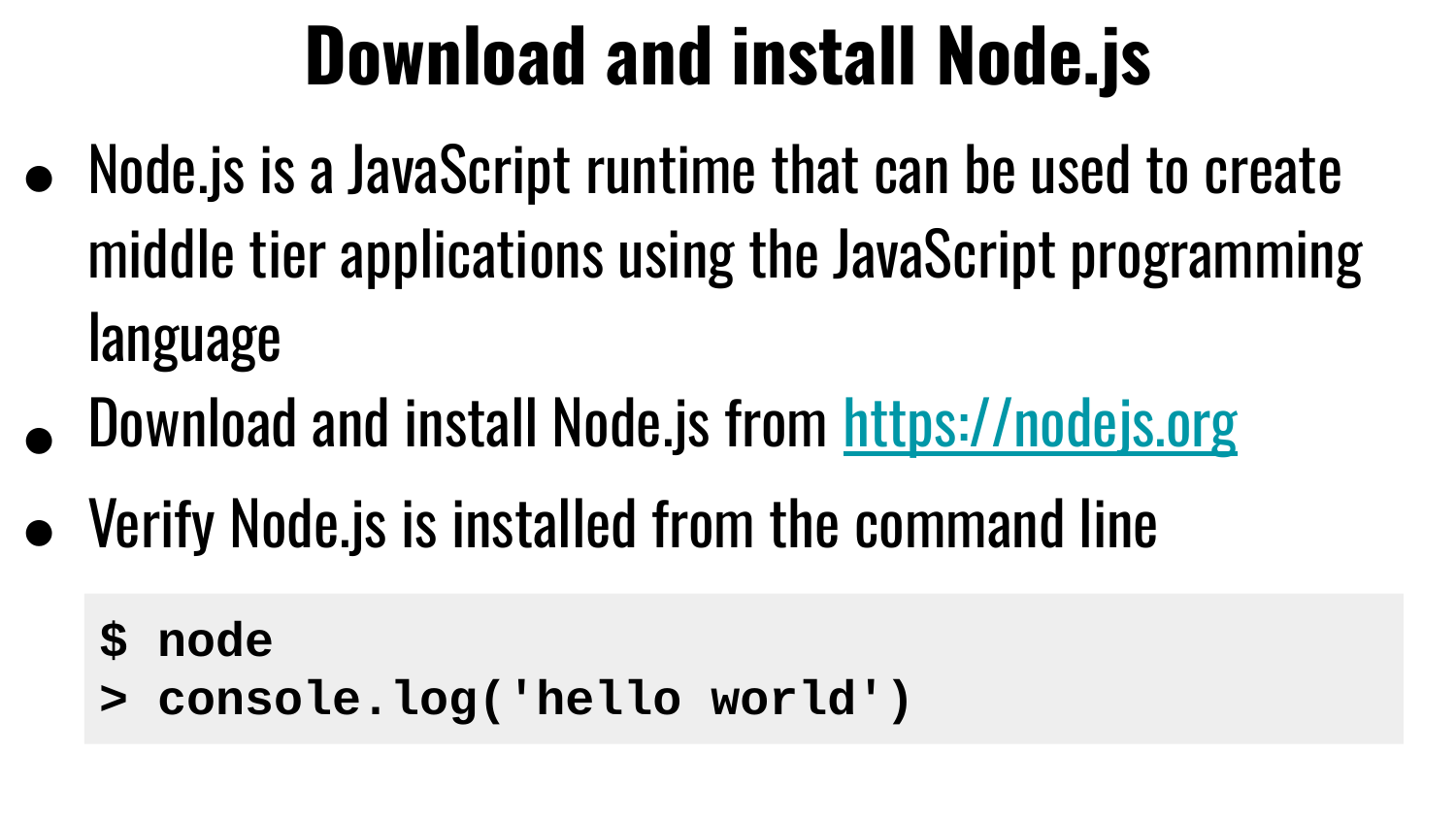

# Download and install Node.js
Node.js is a JavaScript runtime that can be used to create middle tier applications using the JavaScript programming language
Download and install Node.js from https://nodejs.org
Verify Node.js is installed from the command line
$ node
> console.log('hello world')